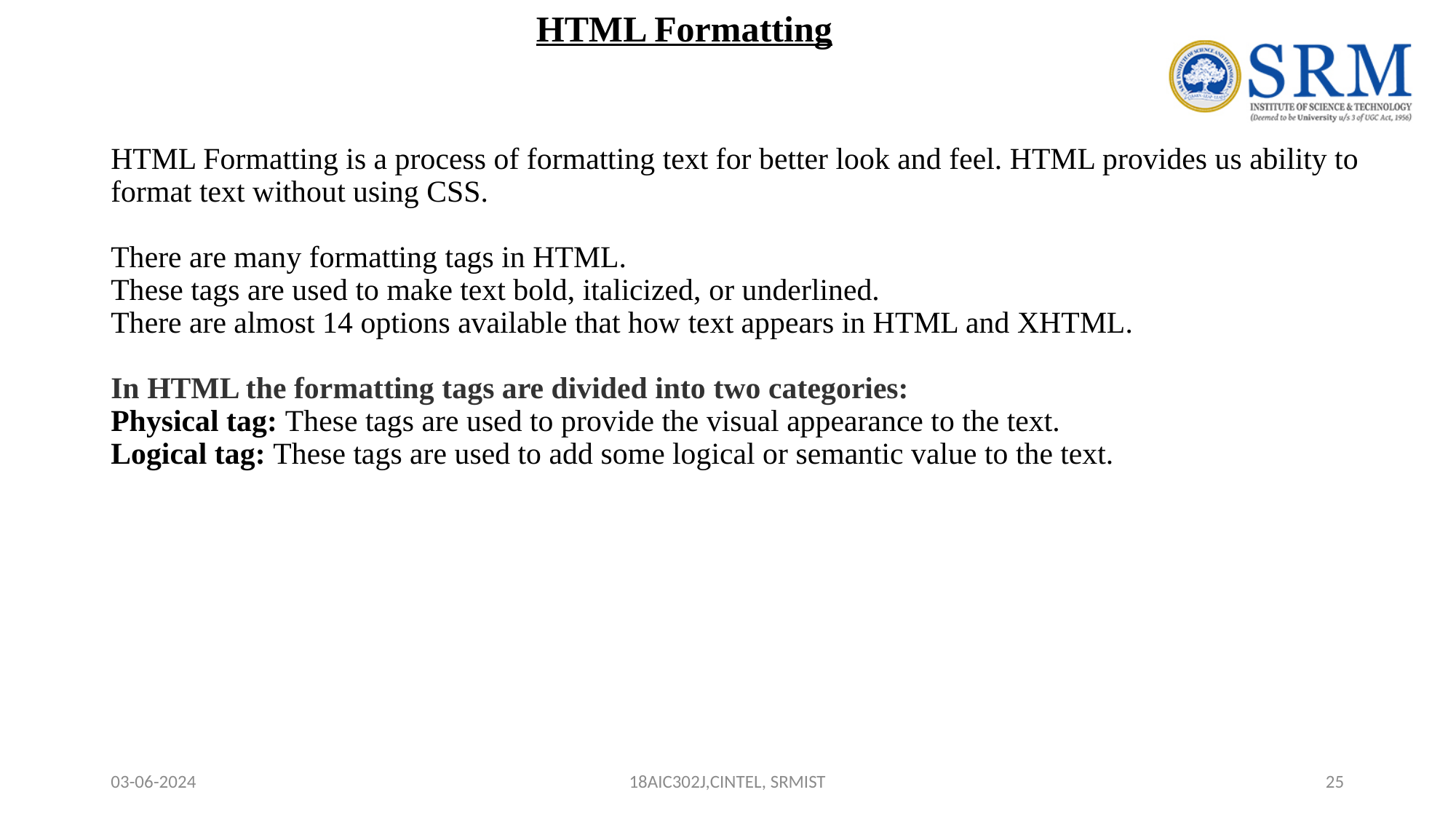

HTML Formatting
# HTML Formatting is a process of formatting text for better look and feel. HTML provides us ability to format text without using CSS. There are many formatting tags in HTML. These tags are used to make text bold, italicized, or underlined. There are almost 14 options available that how text appears in HTML and XHTML. In HTML the formatting tags are divided into two categories: Physical tag: These tags are used to provide the visual appearance to the text. Logical tag: These tags are used to add some logical or semantic value to the text.
03-06-2024
18AIC302J,CINTEL, SRMIST
25